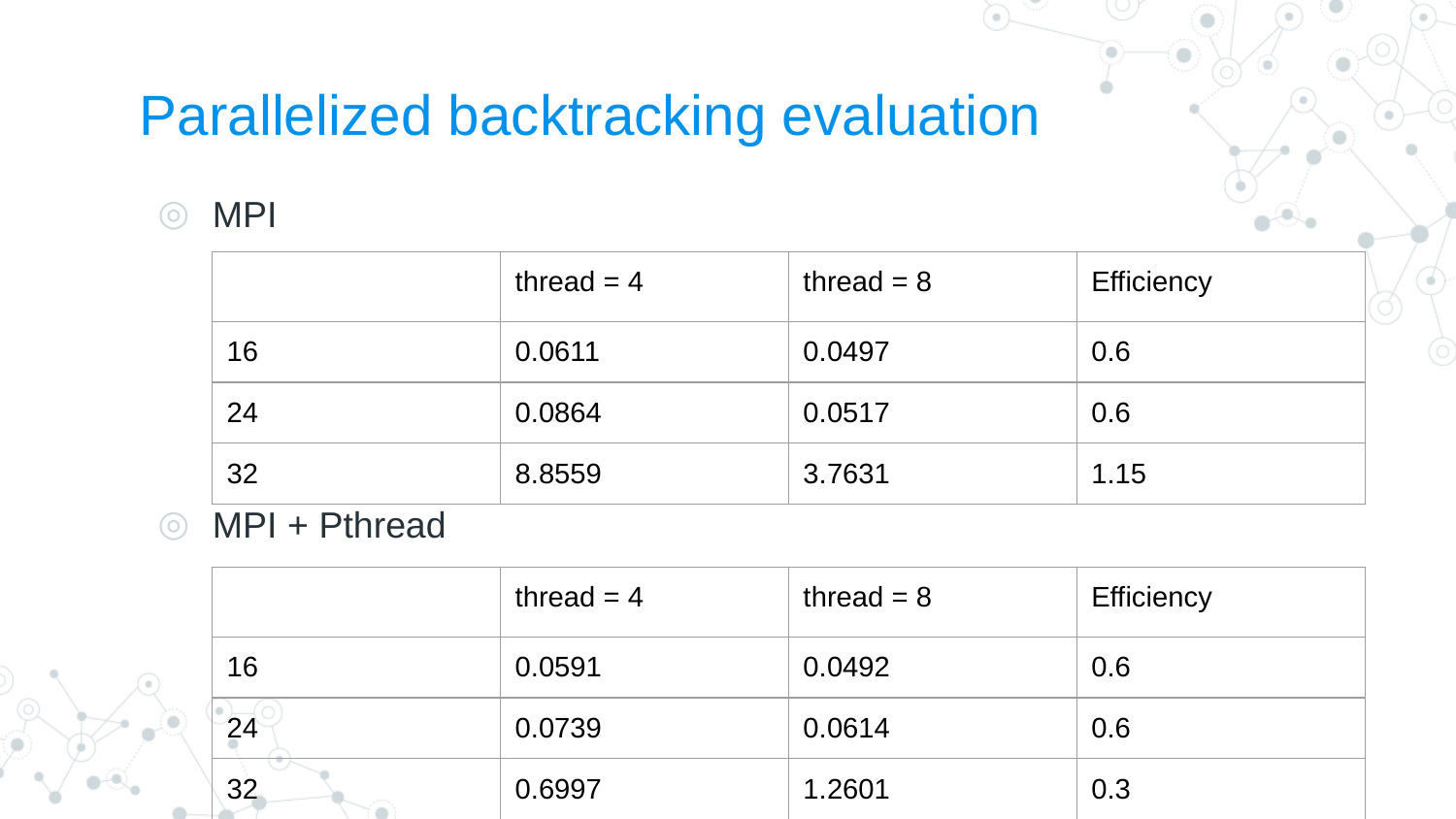

# Parallelized backtracking evaluation
MPI

MPI + Pthread

|  | thread = 4 | thread = 8 | Efficiency |
| --- | --- | --- | --- |
| 16 | 0.0611 | 0.0497 | 0.6 |
| 24 | 0.0864 | 0.0517 | 0.6 |
| 32 | 8.8559 | 3.7631 | 1.15 |
|  | thread = 4 | thread = 8 | Efficiency |
| --- | --- | --- | --- |
| 16 | 0.0591 | 0.0492 | 0.6 |
| 24 | 0.0739 | 0.0614 | 0.6 |
| 32 | 0.6997 | 1.2601 | 0.3 |